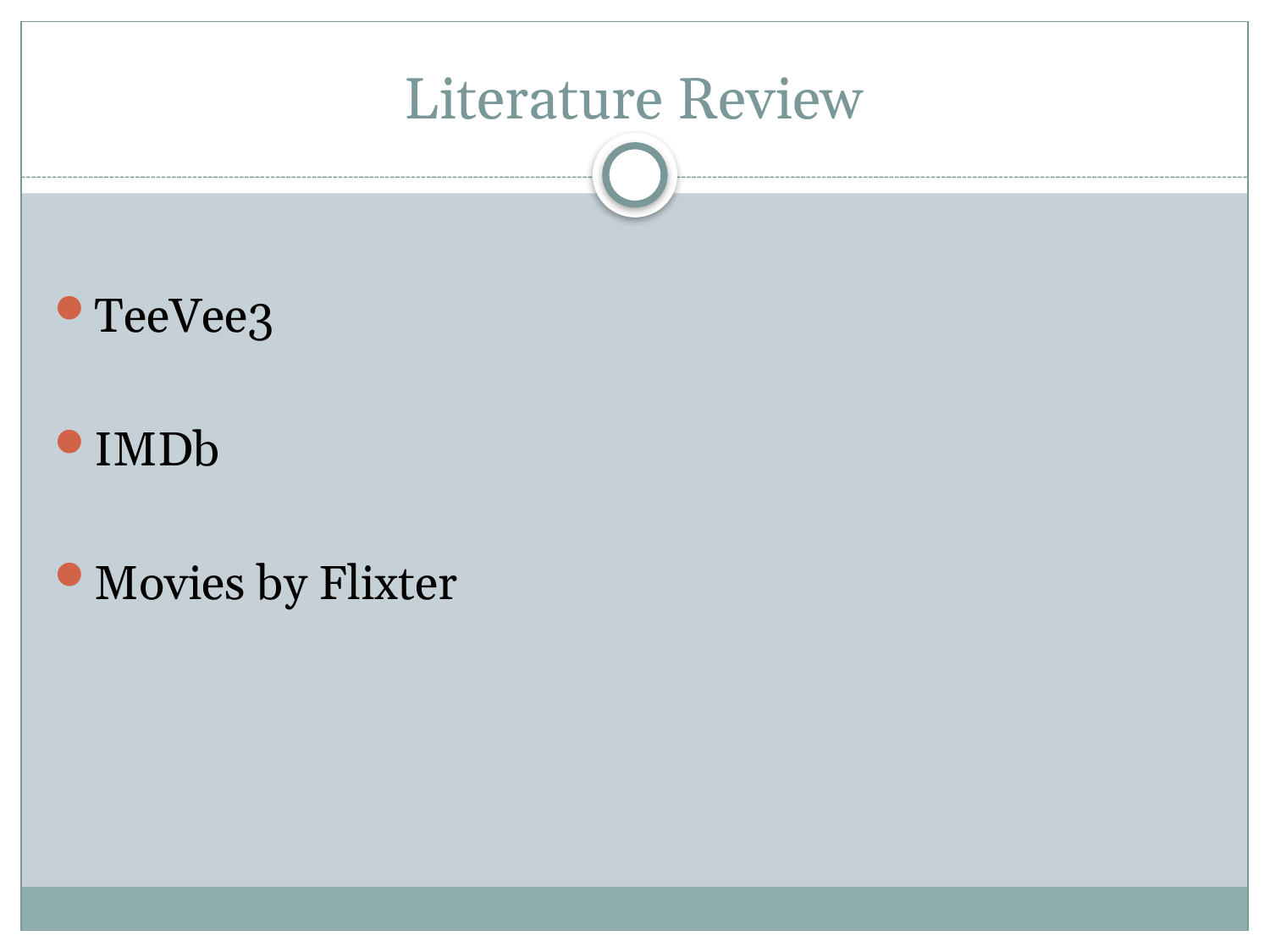

# Literature Review

TeeVee3

IMDb

Movies by Flixter